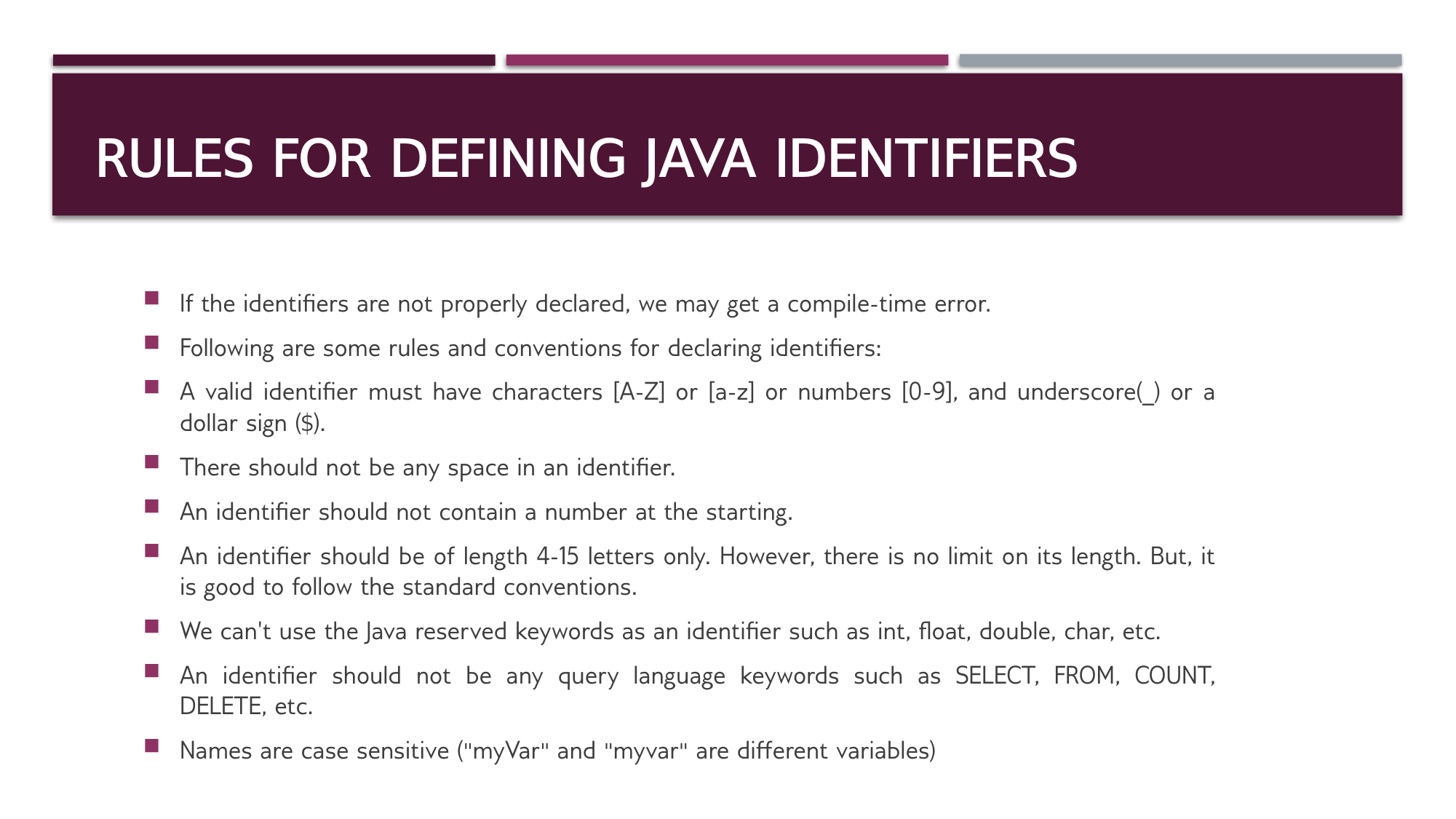

# Rules for defining Java Identifiers
If the identifiers are not properly declared, we may get a compile-time error.
Following are some rules and conventions for declaring identifiers:
A valid identifier must have characters [A-Z] or [a-z] or numbers [0-9], and underscore(_) or a dollar sign ($).
There should not be any space in an identifier.
An identifier should not contain a number at the starting.
An identifier should be of length 4-15 letters only. However, there is no limit on its length. But, it is good to follow the standard conventions.
We can't use the Java reserved keywords as an identifier such as int, float, double, char, etc.
An identifier should not be any query language keywords such as SELECT, FROM, COUNT, DELETE, etc.
Names are case sensitive ("myVar" and "myvar" are different variables)